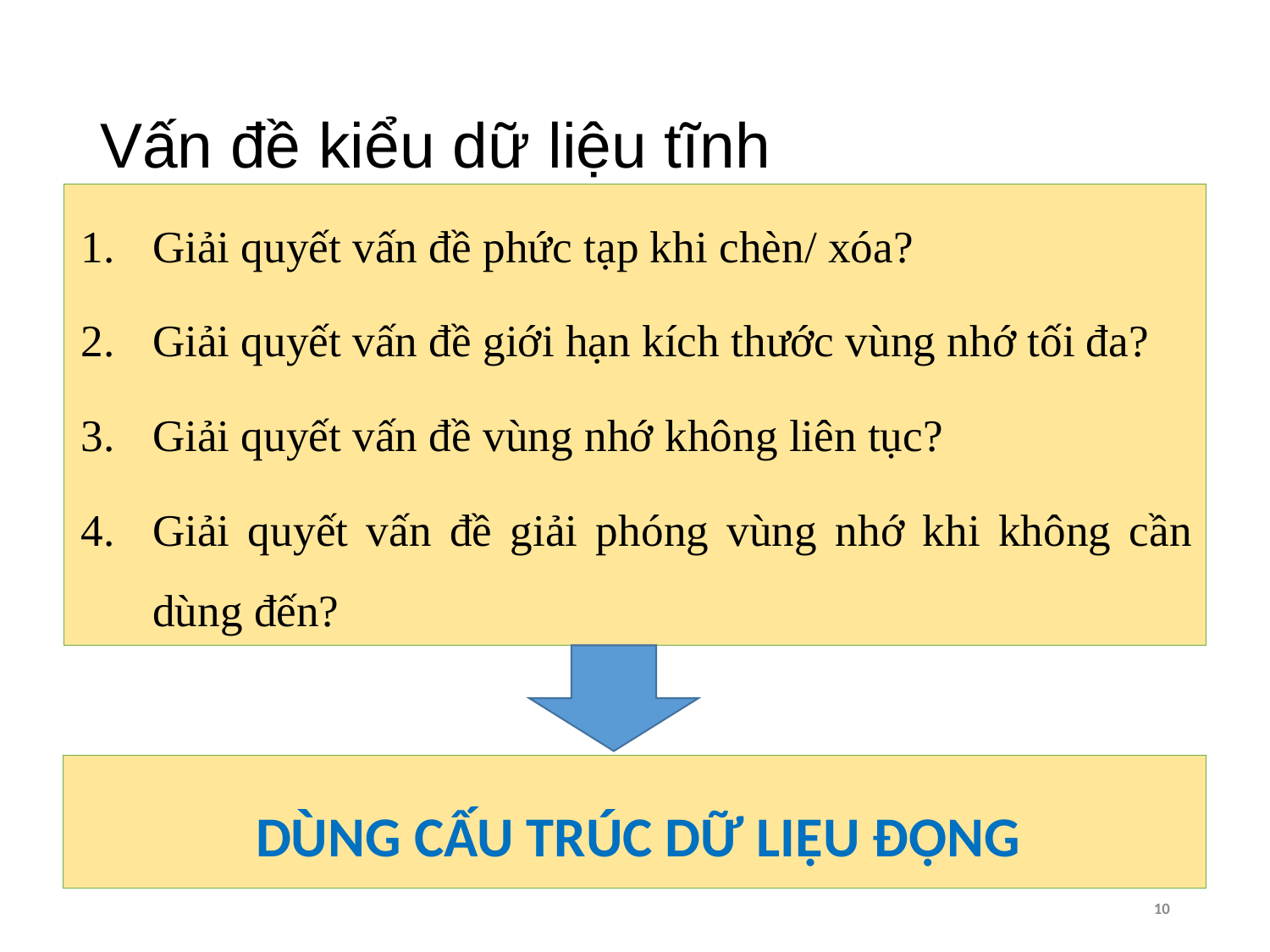

# Vấn đề kiểu dữ liệu tĩnh
Giải quyết vấn đề phức tạp khi chèn/ xóa?
Giải quyết vấn đề giới hạn kích thước vùng nhớ tối đa?
Giải quyết vấn đề vùng nhớ không liên tục?
Giải quyết vấn đề giải phóng vùng nhớ khi không cần dùng đến?

DÙNG CẤU TRÚC DỮ LIỆU ĐỘNG
10